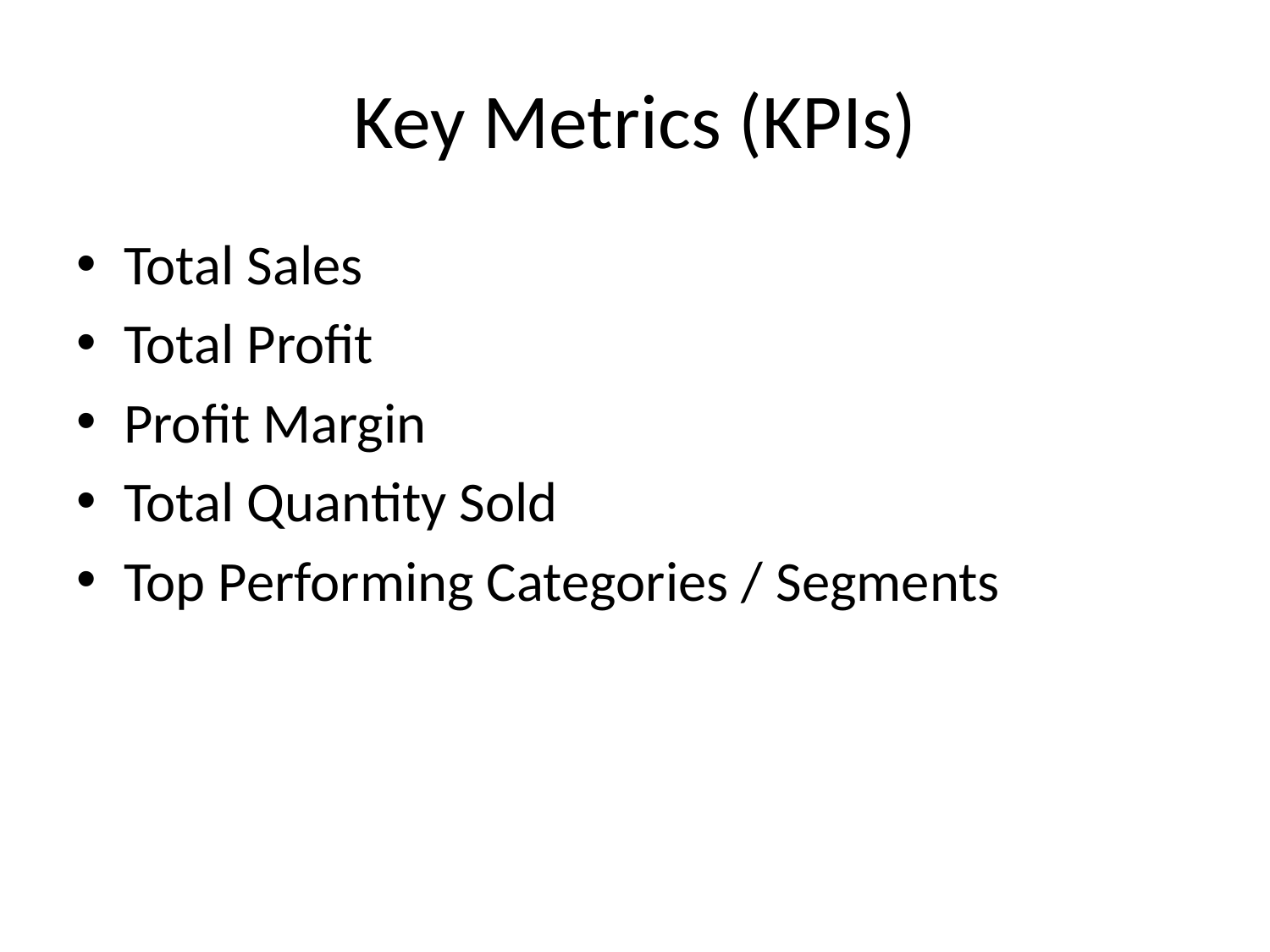

# Key Metrics (KPIs)
Total Sales
Total Profit
Profit Margin
Total Quantity Sold
Top Performing Categories / Segments